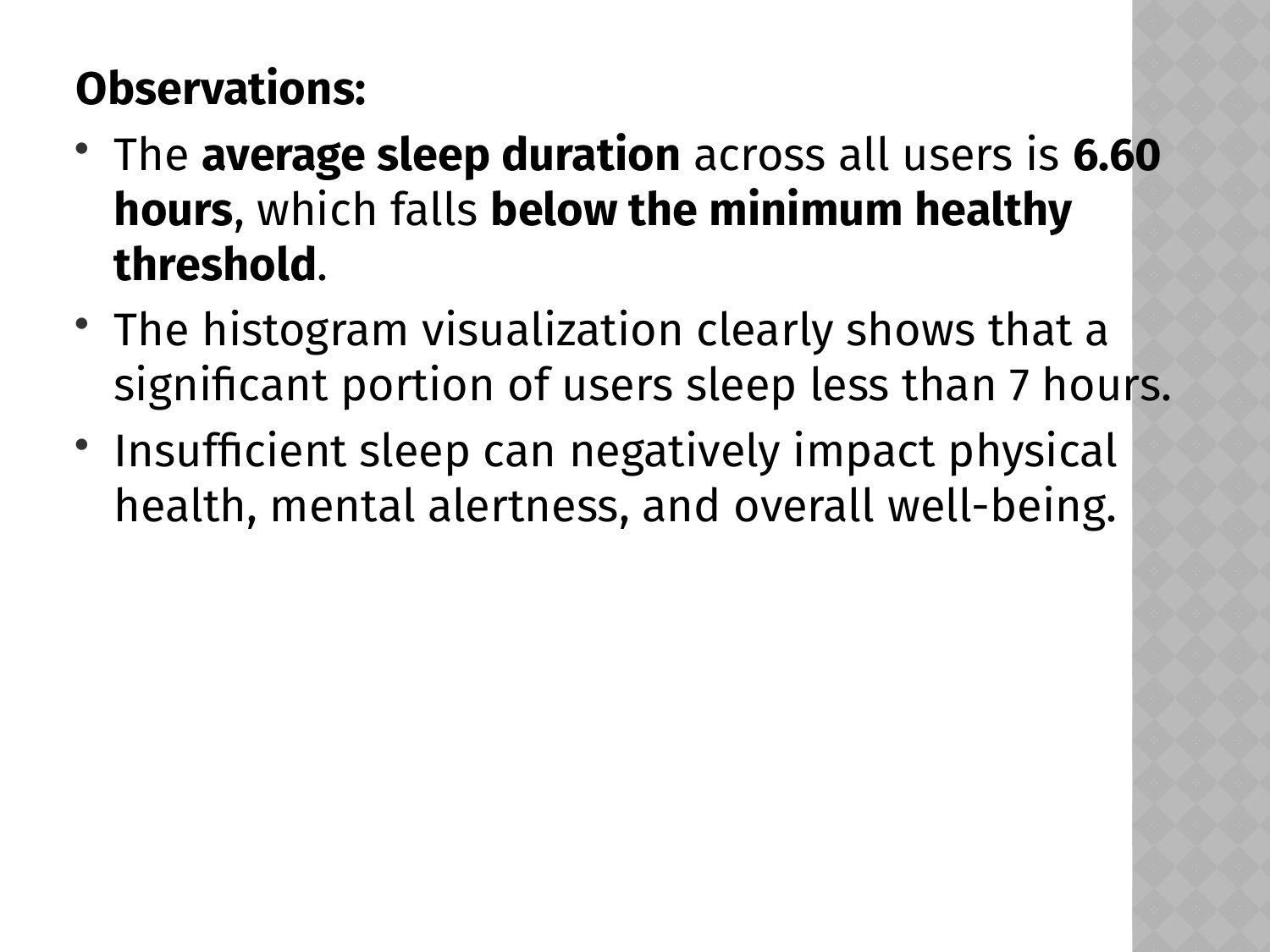

Observations:
The average sleep duration across all users is 6.60 hours, which falls below the minimum healthy threshold.
The histogram visualization clearly shows that a significant portion of users sleep less than 7 hours.
Insufficient sleep can negatively impact physical health, mental alertness, and overall well-being.